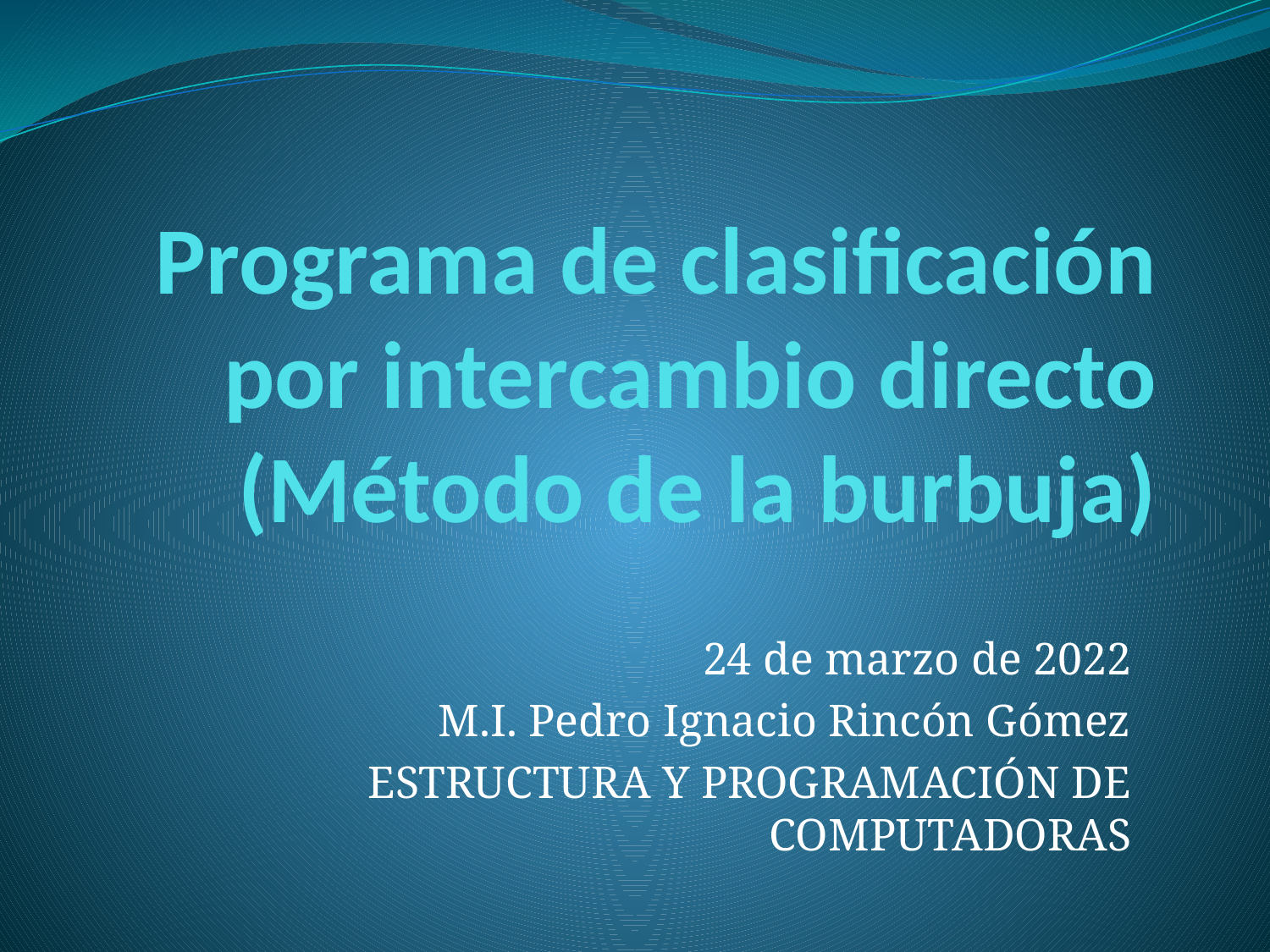

# Programa de clasificación por intercambio directo (Método de la burbuja)
24 de marzo de 2022
M.I. Pedro Ignacio Rincón Gómez
ESTRUCTURA Y PROGRAMACIÓN DE COMPUTADORAS